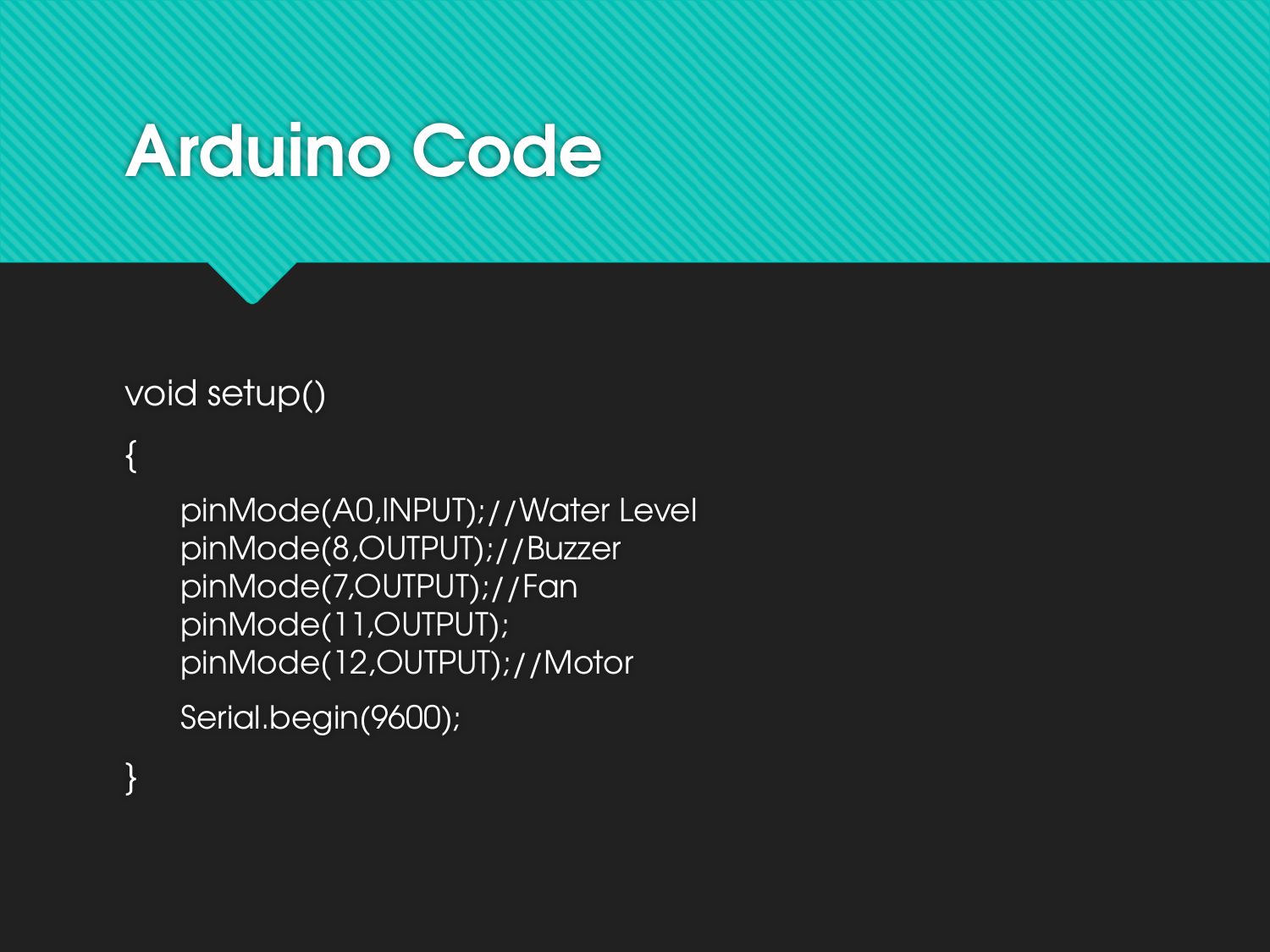

# Arduino Code
void setup()
{
pinMode(A0,INPUT);//Water Level
pinMode(8,OUTPUT);//Buzzer
pinMode(7,OUTPUT);//Fan
pinMode(11,OUTPUT);
pinMode(12,OUTPUT);//Motor
Serial.begin(9600);
}